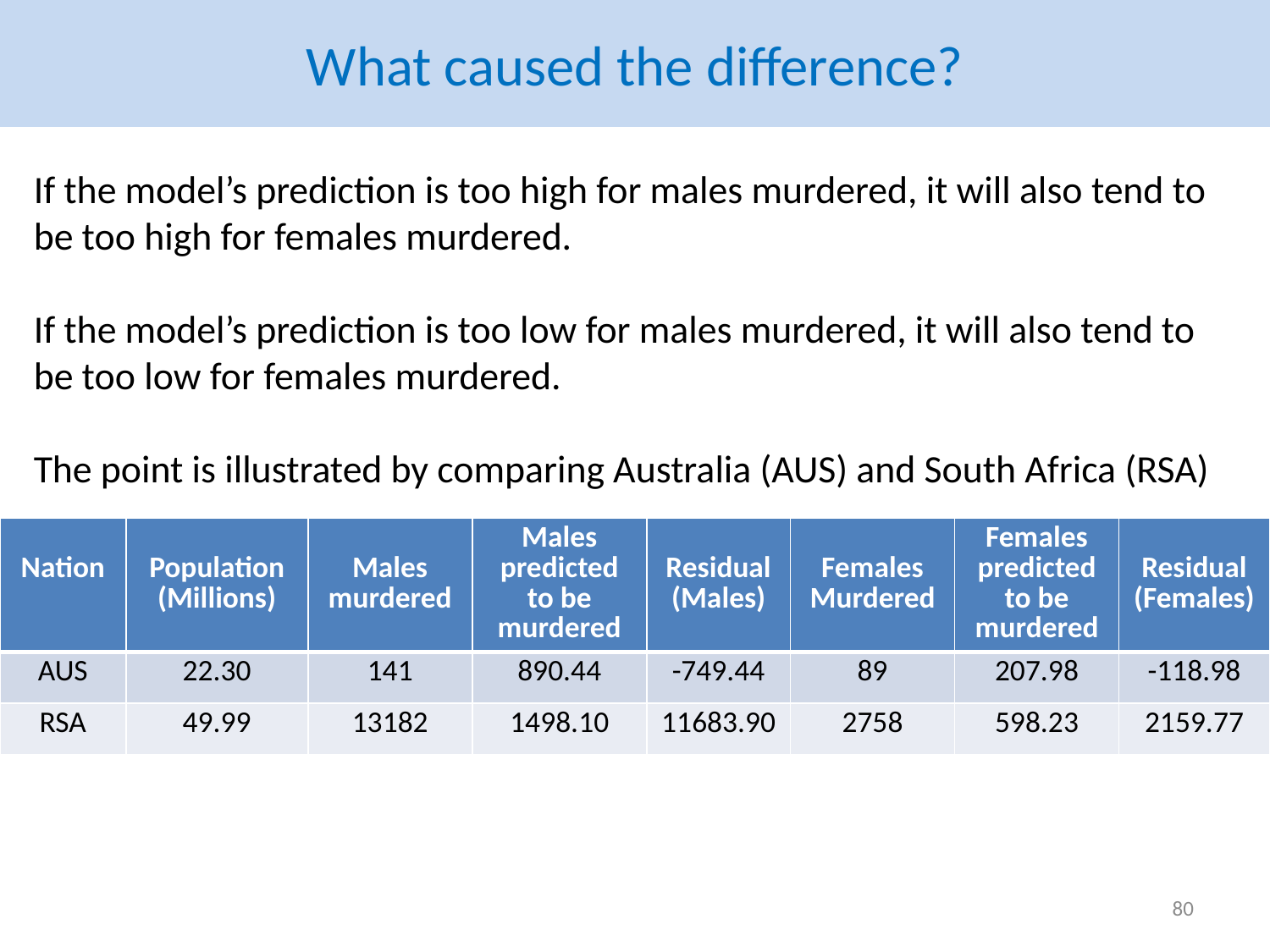

# What caused the difference?
If the model’s prediction is too high for males murdered, it will also tend to be too high for females murdered.

If the model’s prediction is too low for males murdered, it will also tend to be too low for females murdered.

The point is illustrated by comparing Australia (AUS) and South Africa (RSA)

| Nation | Population (Millions) | Males murdered | Males predicted to be murdered | Residual (Males) | Females Murdered | Females predicted to be murdered | Residual (Females) |
| --- | --- | --- | --- | --- | --- | --- | --- |
| AUS | 22.30 | 141 | 890.44 | -749.44 | 89 | 207.98 | -118.98 |
| RSA | 49.99 | 13182 | 1498.10 | 11683.90 | 2758 | 598.23 | 2159.77 |
80